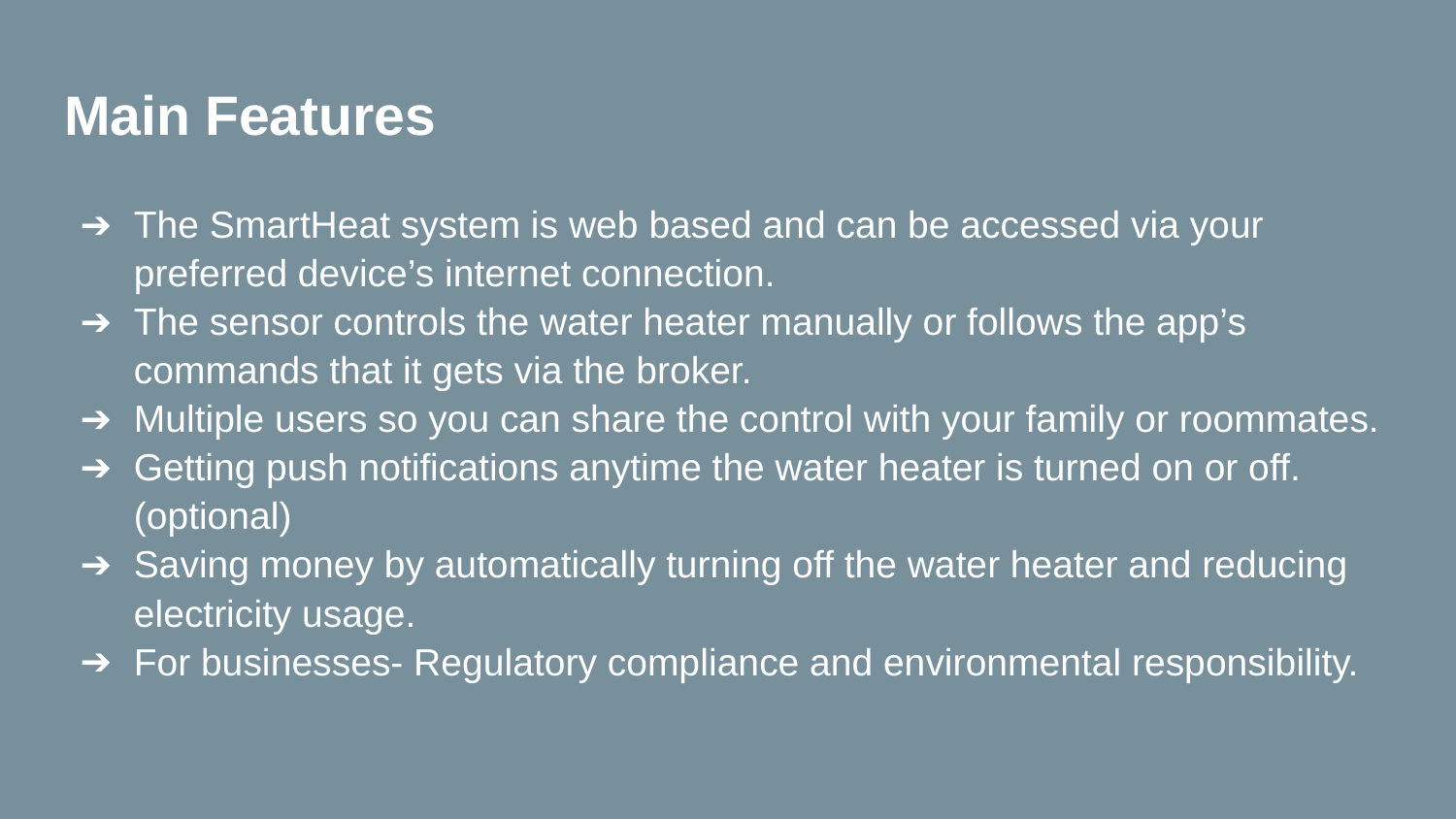

# Main Features
The SmartHeat system is web based and can be accessed via your preferred device’s internet connection.
The sensor controls the water heater manually or follows the app’s commands that it gets via the broker.
Multiple users so you can share the control with your family or roommates.
Getting push notifications anytime the water heater is turned on or off. (optional)
Saving money by automatically turning off the water heater and reducing electricity usage.
For businesses- Regulatory compliance and environmental responsibility.